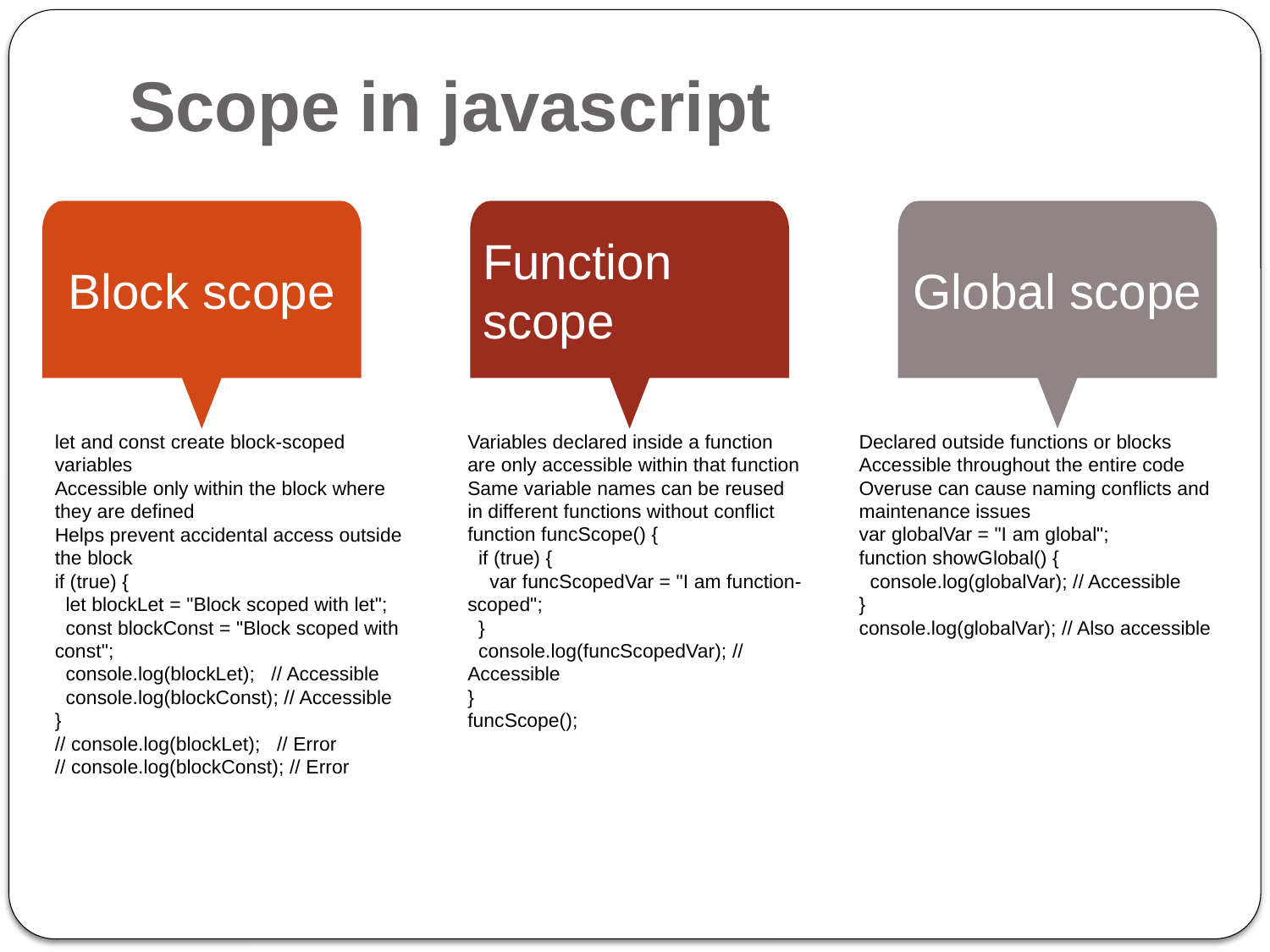

# Scope in javascript
Block scope

let and const create block-scoped variables
Accessible only within the block where they are defined
Helps prevent accidental access outside the block
if (true) {
  let blockLet = "Block scoped with let";
  const blockConst = "Block scoped with const";
  console.log(blockLet);   // Accessible
  console.log(blockConst); // Accessible
}
// console.log(blockLet);   // Error
// console.log(blockConst); // Error

Function scope

Variables declared inside a function are only accessible within that function
Same variable names can be reused in different functions without conflict
function funcScope() {
  if (true) {
    var funcScopedVar = "I am function-scoped";
  }
  console.log(funcScopedVar); // Accessible
}
funcScope();

Global scope

Declared outside functions or blocks
Accessible throughout the entire code
Overuse can cause naming conflicts and maintenance issues
var globalVar = "I am global";
function showGlobal() {
  console.log(globalVar); // Accessible
}
console.log(globalVar); // Also accessible